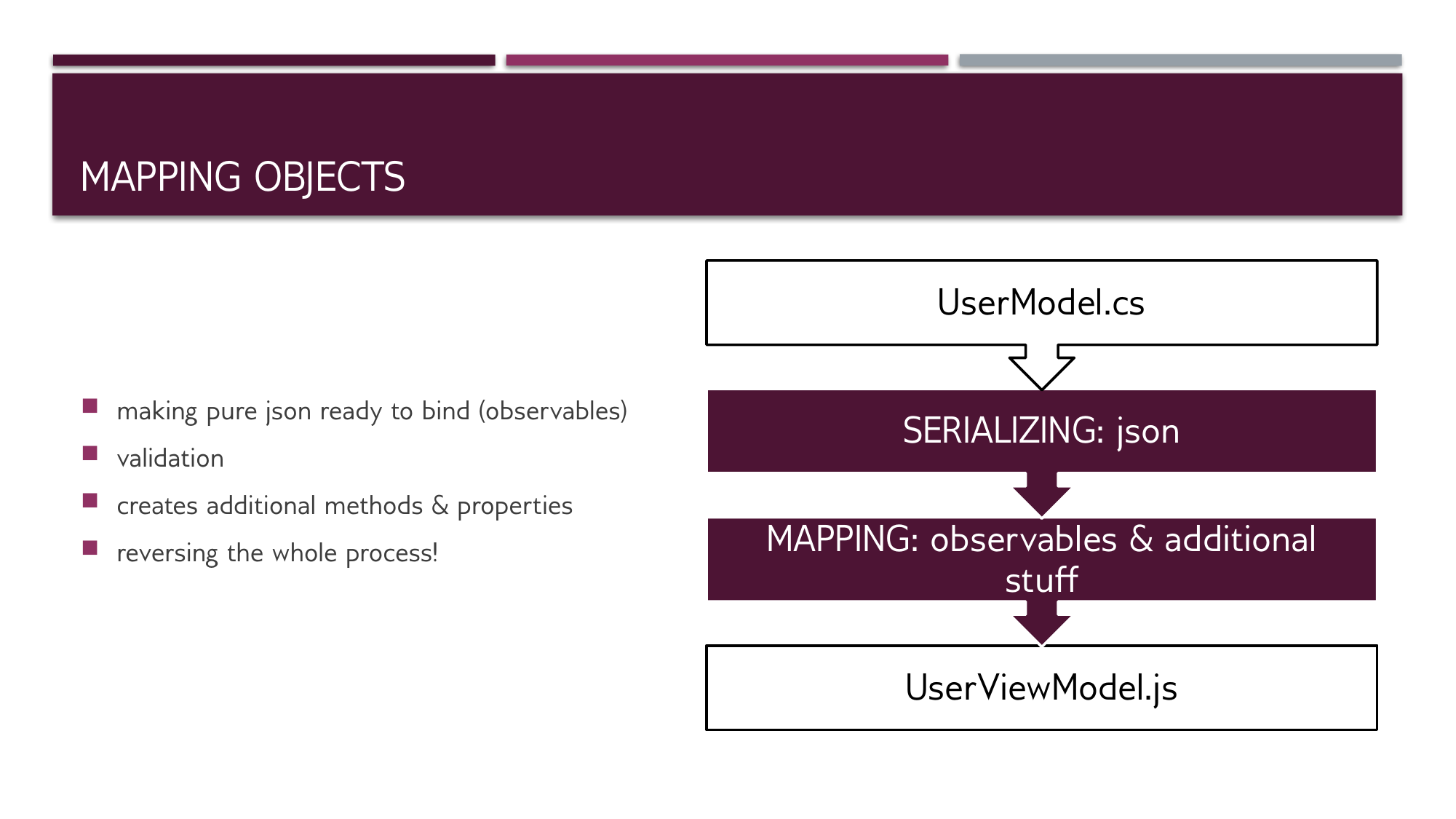

# MAPPING OBJECTS
making pure json ready to bind (observables)
validation
creates additional methods & properties
reversing the whole process!
UserViewModel.js
MAPPING: observables & additional stuff
SERIALIZING: json
UserModel.cs